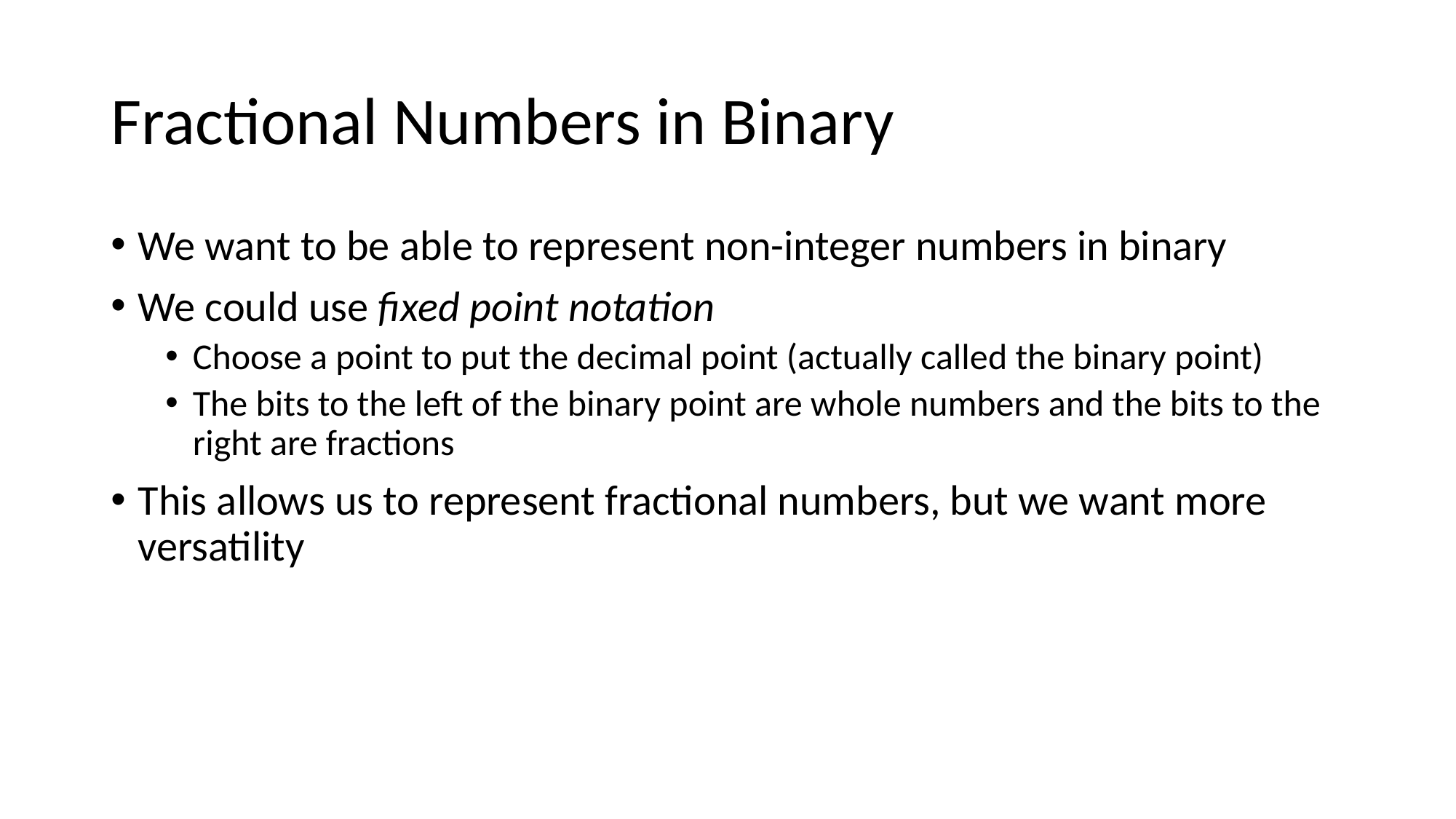

# Fractional Numbers in Binary
We want to be able to represent non-integer numbers in binary
We could use fixed point notation
Choose a point to put the decimal point (actually called the binary point)
The bits to the left of the binary point are whole numbers and the bits to the right are fractions
This allows us to represent fractional numbers, but we want more versatility